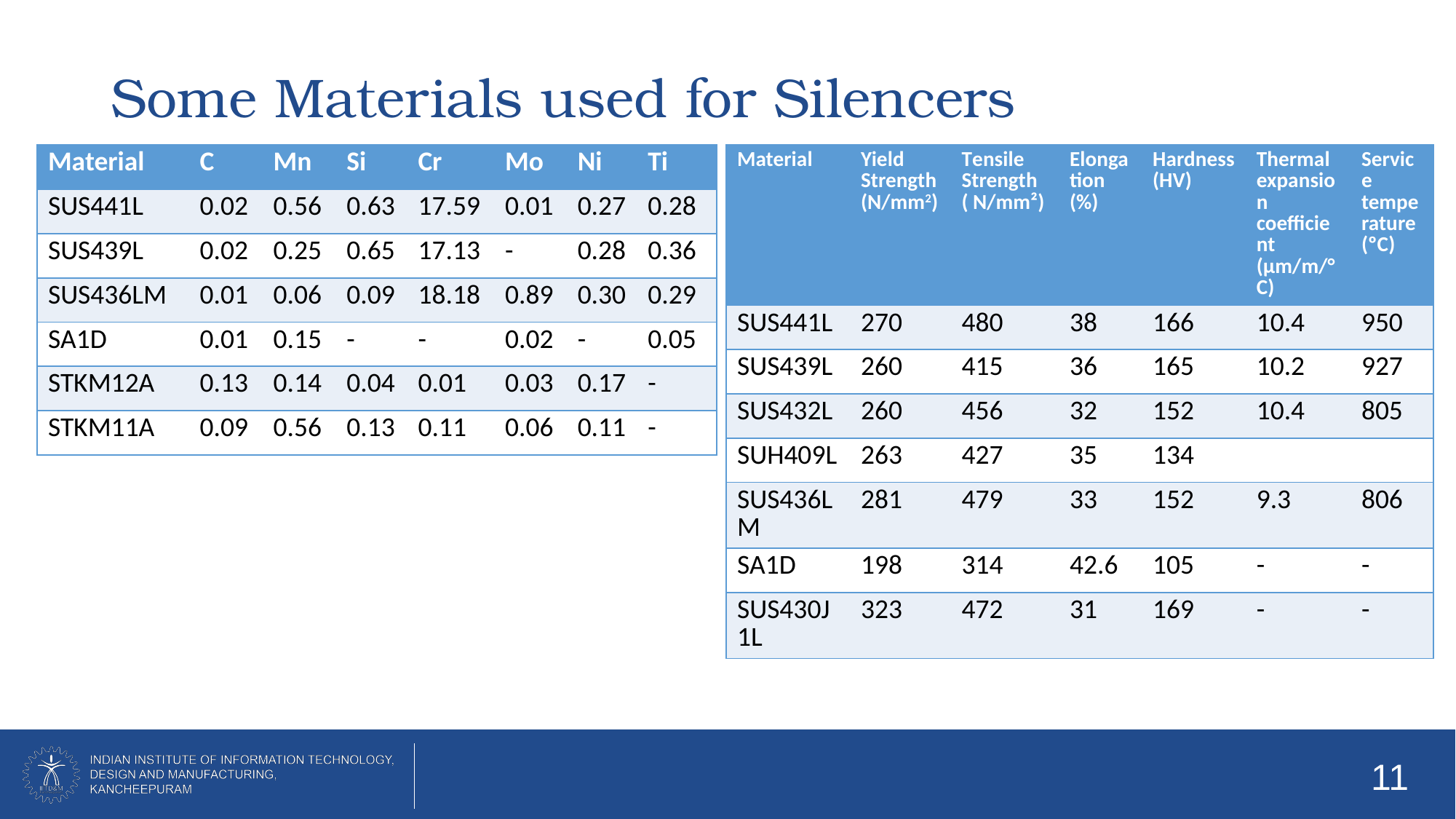

# Some Materials used for Silencers
| Material | C | Mn | Si | Cr | Mo | Ni | Ti |
| --- | --- | --- | --- | --- | --- | --- | --- |
| SUS441L | 0.02 | 0.56 | 0.63 | 17.59 | 0.01 | 0.27 | 0.28 |
| SUS439L | 0.02 | 0.25 | 0.65 | 17.13 | - | 0.28 | 0.36 |
| SUS436LM | 0.01 | 0.06 | 0.09 | 18.18 | 0.89 | 0.30 | 0.29 |
| SA1D | 0.01 | 0.15 | - | - | 0.02 | - | 0.05 |
| STKM12A | 0.13 | 0.14 | 0.04 | 0.01 | 0.03 | 0.17 | - |
| STKM11A | 0.09 | 0.56 | 0.13 | 0.11 | 0.06 | 0.11 | - |
| Material | Yield Strength (N/mm2) | Tensile Strength ( N/mm²) | Elongation (%) | Hardness (HV) | Thermal expansion coefficient (µm/m/°C) | Service temperature (ºC) |
| --- | --- | --- | --- | --- | --- | --- |
| SUS441L | 270 | 480 | 38 | 166 | 10.4 | 950 |
| SUS439L | 260 | 415 | 36 | 165 | 10.2 | 927 |
| SUS432L | 260 | 456 | 32 | 152 | 10.4 | 805 |
| SUH409L | 263 | 427 | 35 | 134 |  |  |
| SUS436LM | 281 | 479 | 33 | 152 | 9.3 | 806 |
| SA1D | 198 | 314 | 42.6 | 105 | - | - |
| SUS430J1L | 323 | 472 | 31 | 169 | - | - |
11